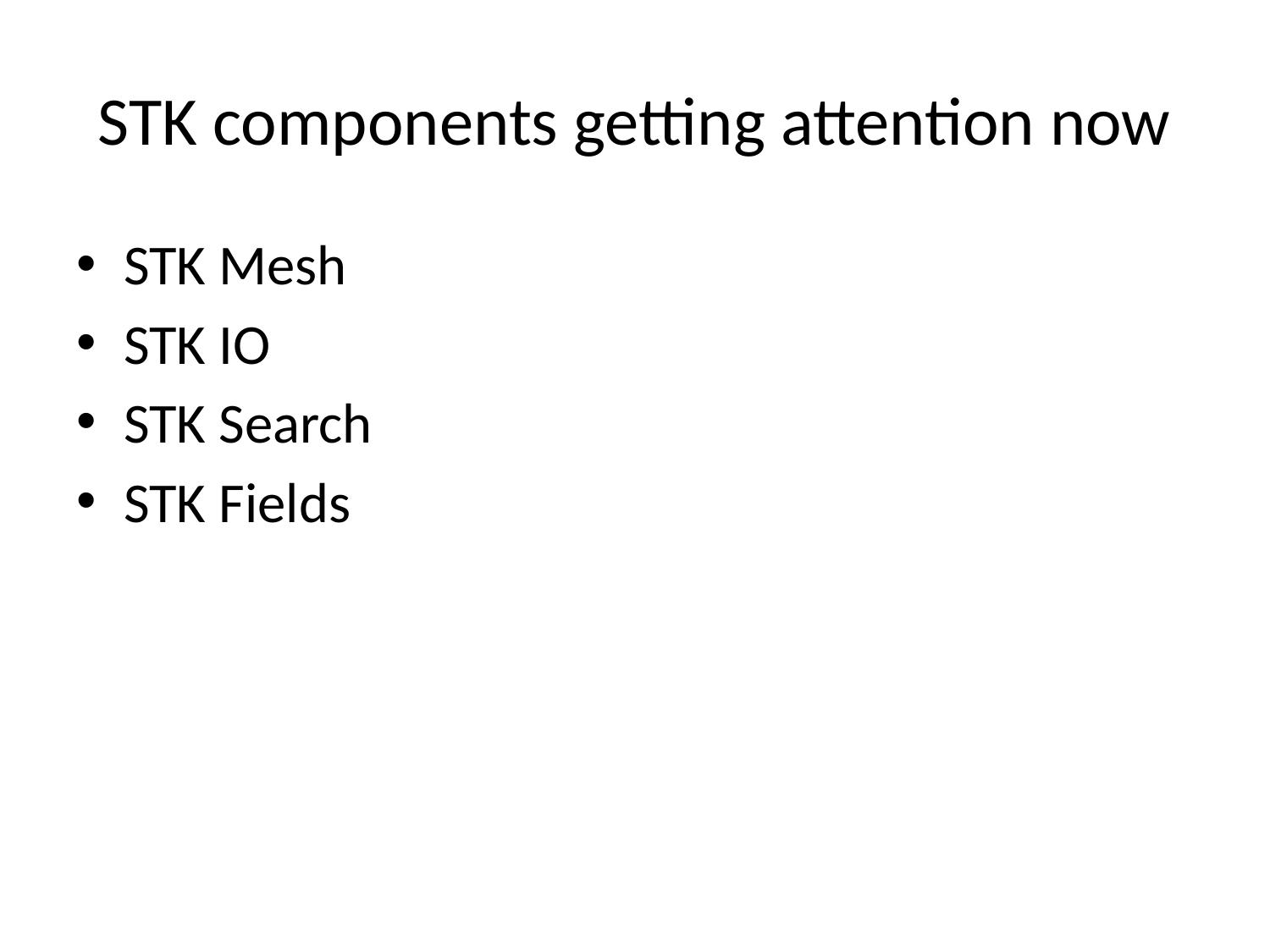

# STK components getting attention now
STK Mesh
STK IO
STK Search
STK Fields